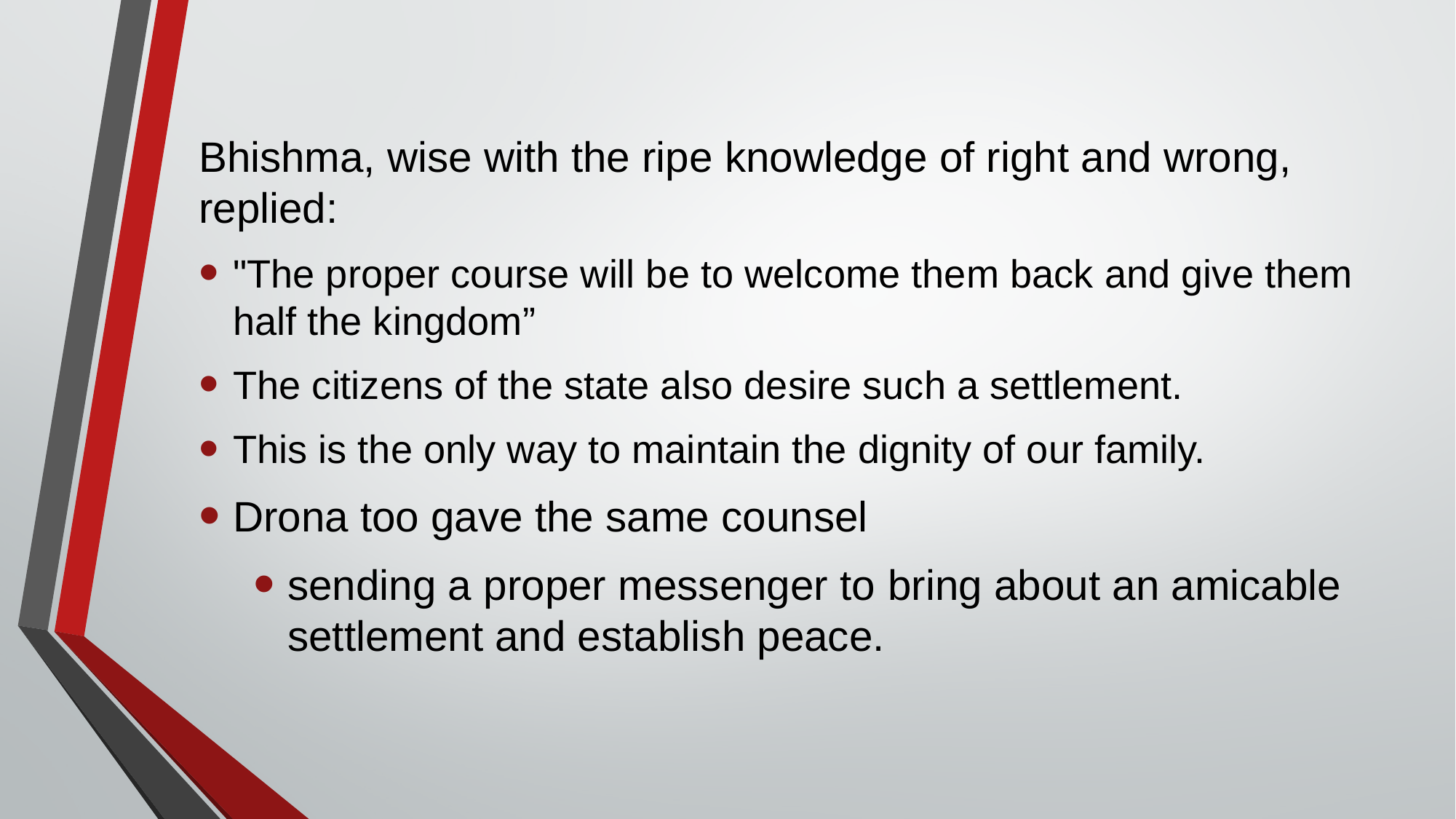

Bhishma, wise with the ripe knowledge of right and wrong, replied:
"The proper course will be to welcome them back and give them half the kingdom”
The citizens of the state also desire such a settlement.
This is the only way to maintain the dignity of our family.
Drona too gave the same counsel
sending a proper messenger to bring about an amicable settlement and establish peace.